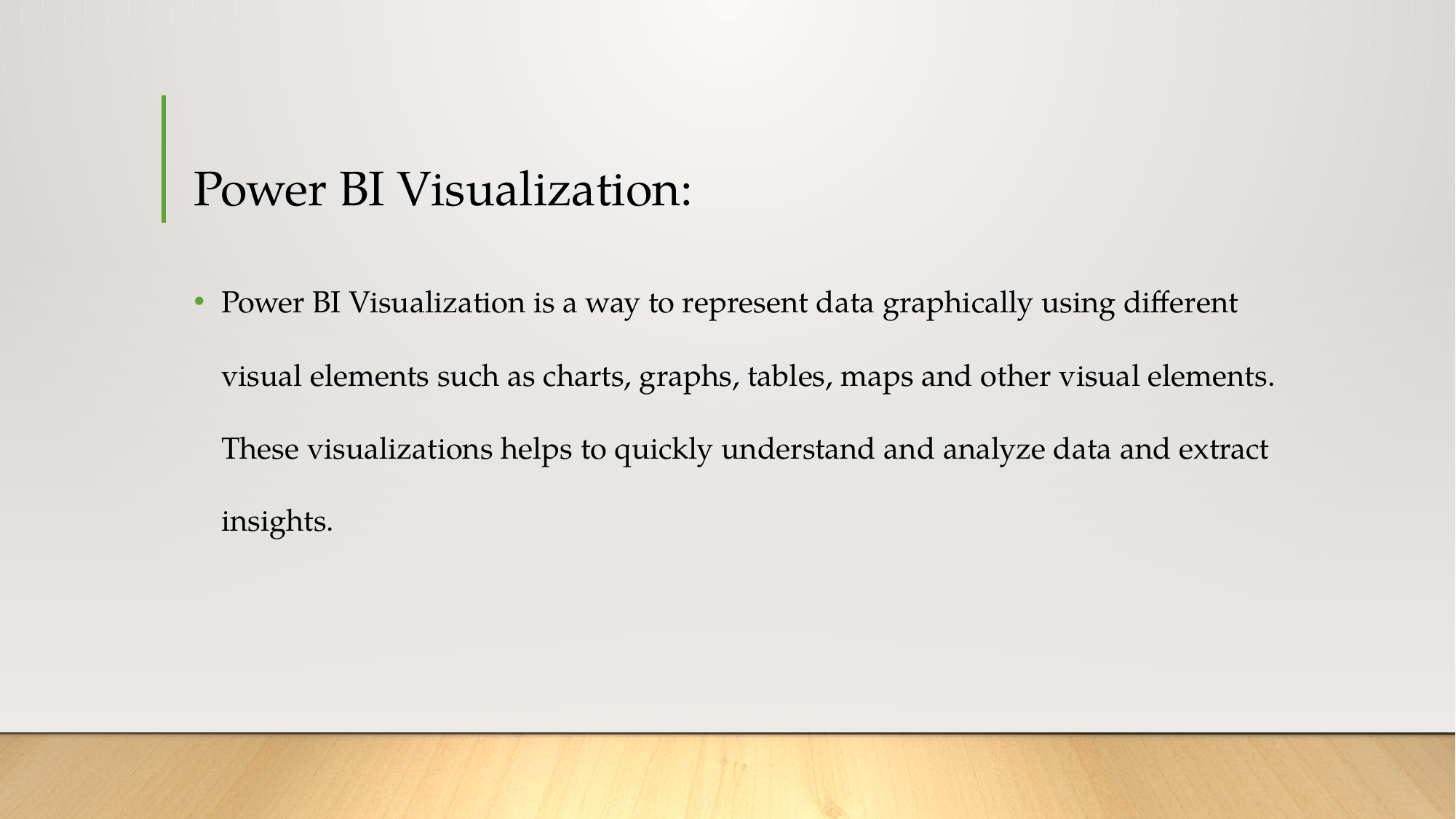

# Power BI Visualization:
Power BI Visualization is a way to represent data graphically using different visual elements such as charts, graphs, tables, maps and other visual elements. These visualizations helps to quickly understand and analyze data and extract insights.